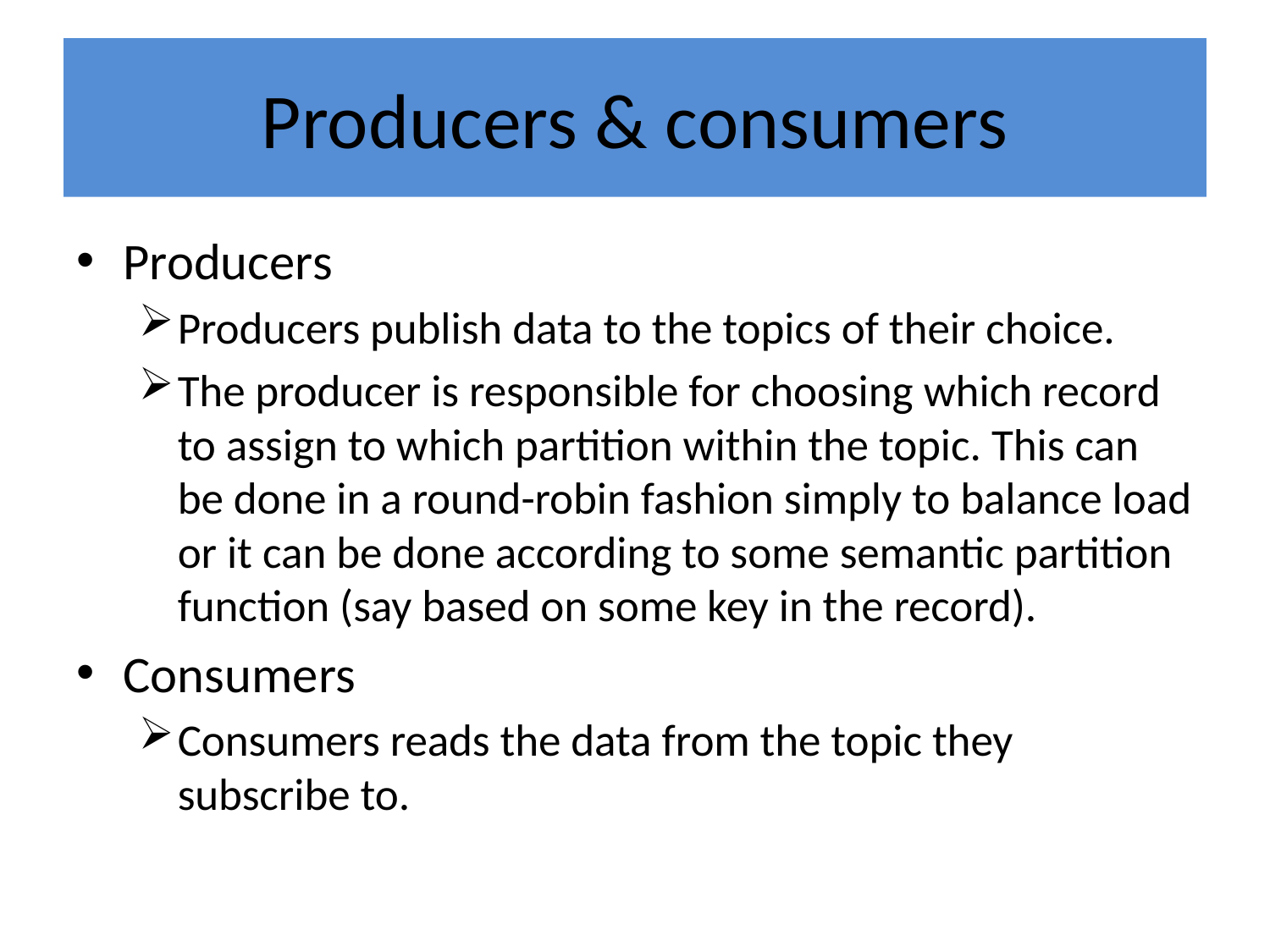

# Producers & consumers
Producers
Producers publish data to the topics of their choice.
The producer is responsible for choosing which record to assign to which partition within the topic. This can be done in a round-robin fashion simply to balance load or it can be done according to some semantic partition function (say based on some key in the record).
Consumers
Consumers reads the data from the topic they subscribe to.